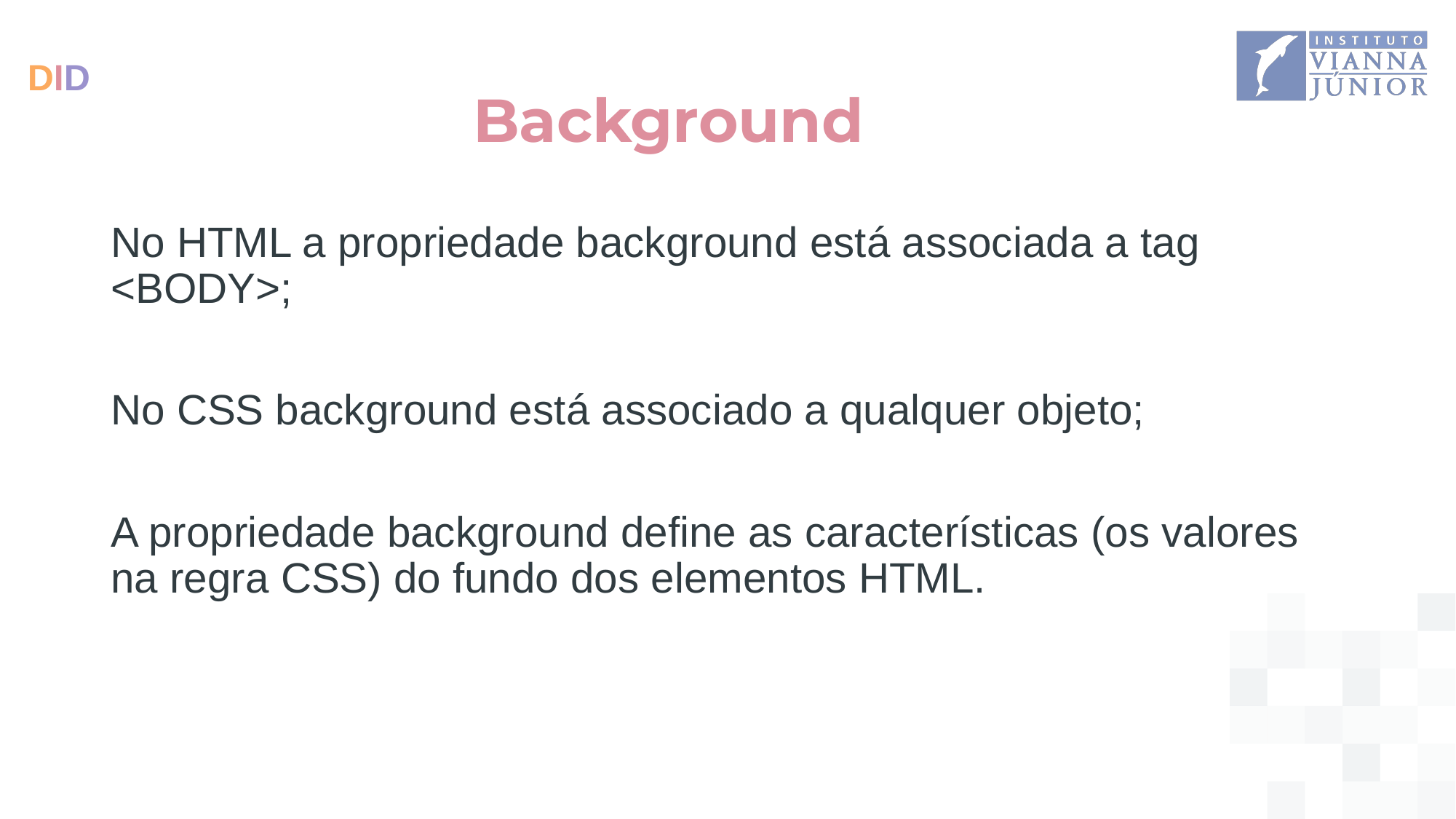

# Background
No HTML a propriedade background está associada a tag <BODY>;

No CSS background está associado a qualquer objeto;

A propriedade background define as características (os valores na regra CSS) do fundo dos elementos HTML.